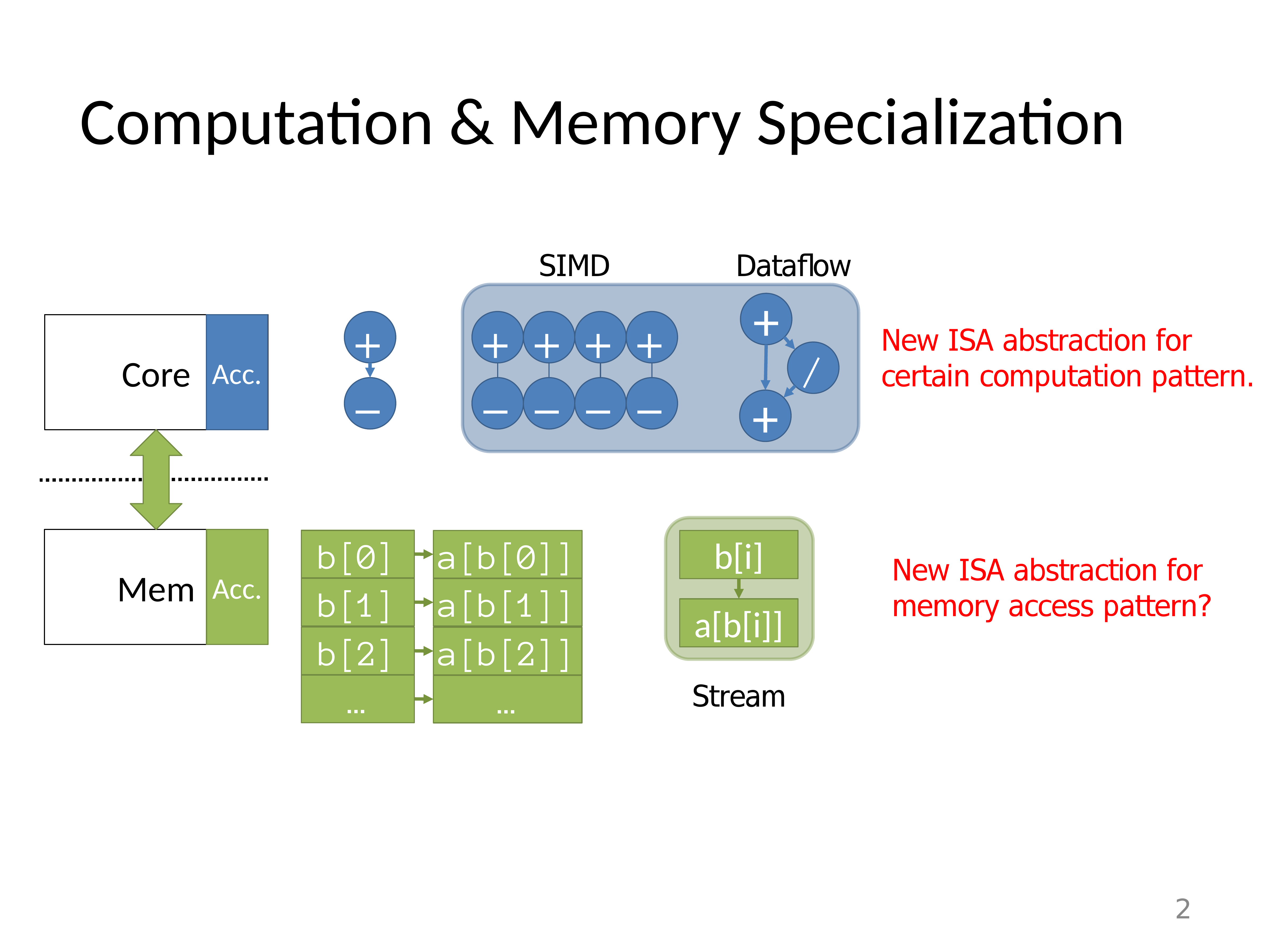

# Computation & Memory Specialization
SIMD
+
+
+
+
-
-
-
-
Dataflow
+
/
+

+
Core
Acc.
New ISA abstraction for certain computation pattern.
-

Mem
Acc.
b[0]
b[i]
a[b[0]]
New ISA abstraction for memory access pattern?
b[1]
a[b[1]]
a[b[i]]
b[2]
a[b[2]]
…
Stream
…
2